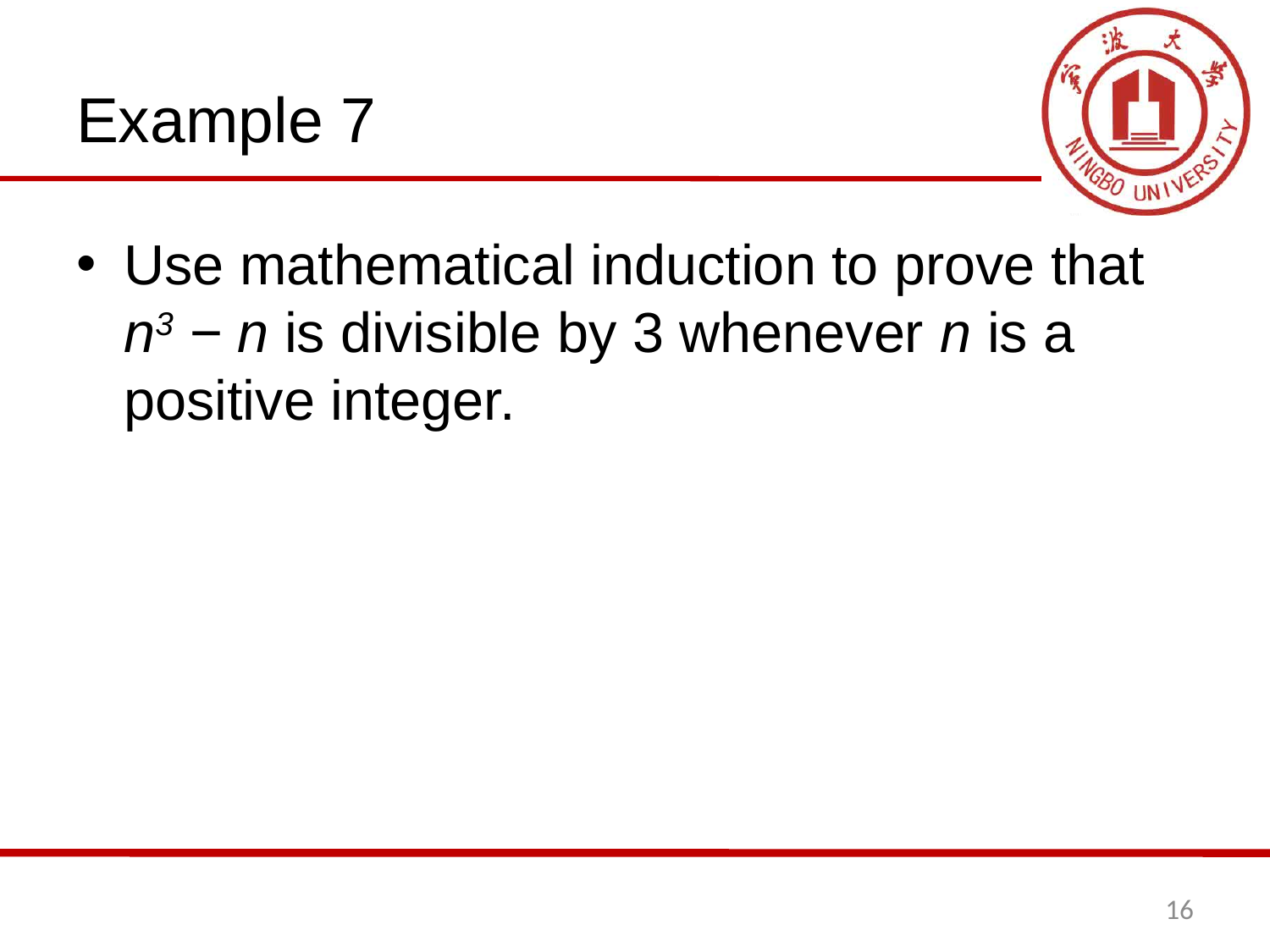

# Example 7
Use mathematical induction to prove that n3 − n is divisible by 3 whenever n is a positive integer.
16